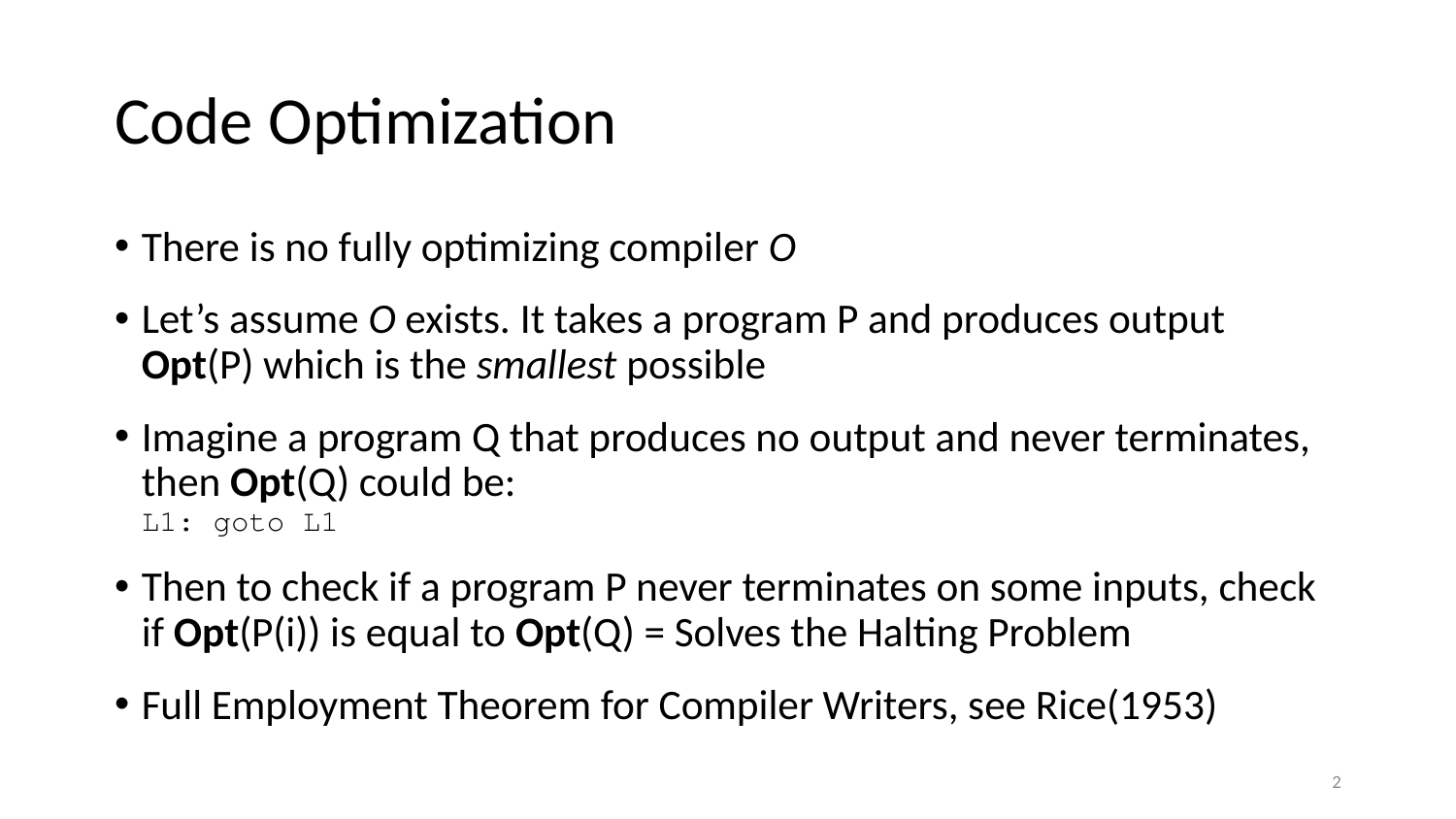

# Code Optimization
There is no fully optimizing compiler O
Let’s assume O exists. It takes a program P and produces output Opt(P) which is the smallest possible
Imagine a program Q that produces no output and never terminates, then Opt(Q) could be:
L1: goto L1
Then to check if a program P never terminates on some inputs, check if Opt(P(i)) is equal to Opt(Q) = Solves the Halting Problem
Full Employment Theorem for Compiler Writers, see Rice(1953)
2